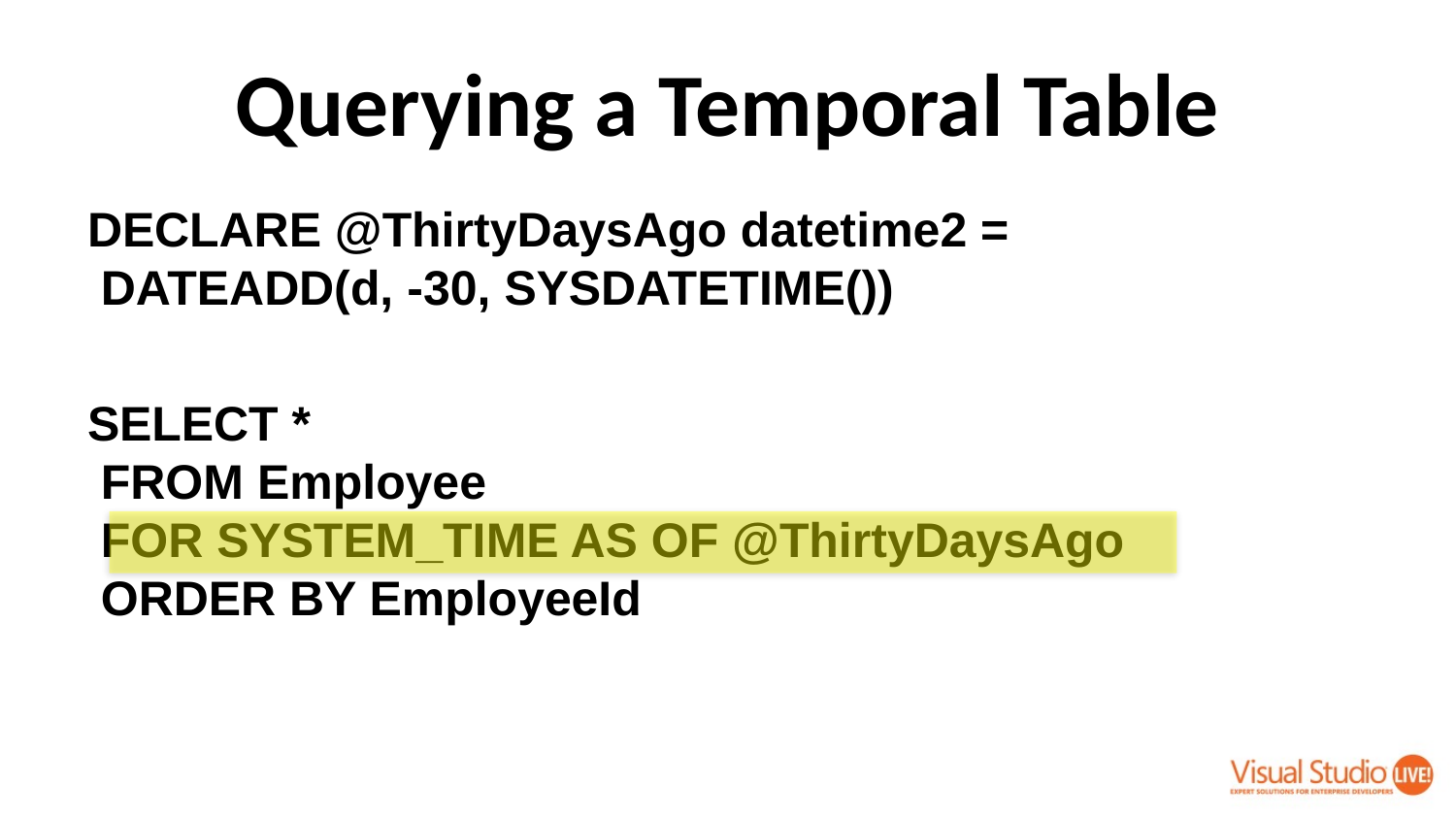

# Querying a Temporal Table
DECLARE @ThirtyDaysAgo datetime2 =
 DATEADD(d, -30, SYSDATETIME())

SELECT *
 FROM Employee
 FOR SYSTEM_TIME AS OF @ThirtyDaysAgo
 ORDER BY EmployeeId